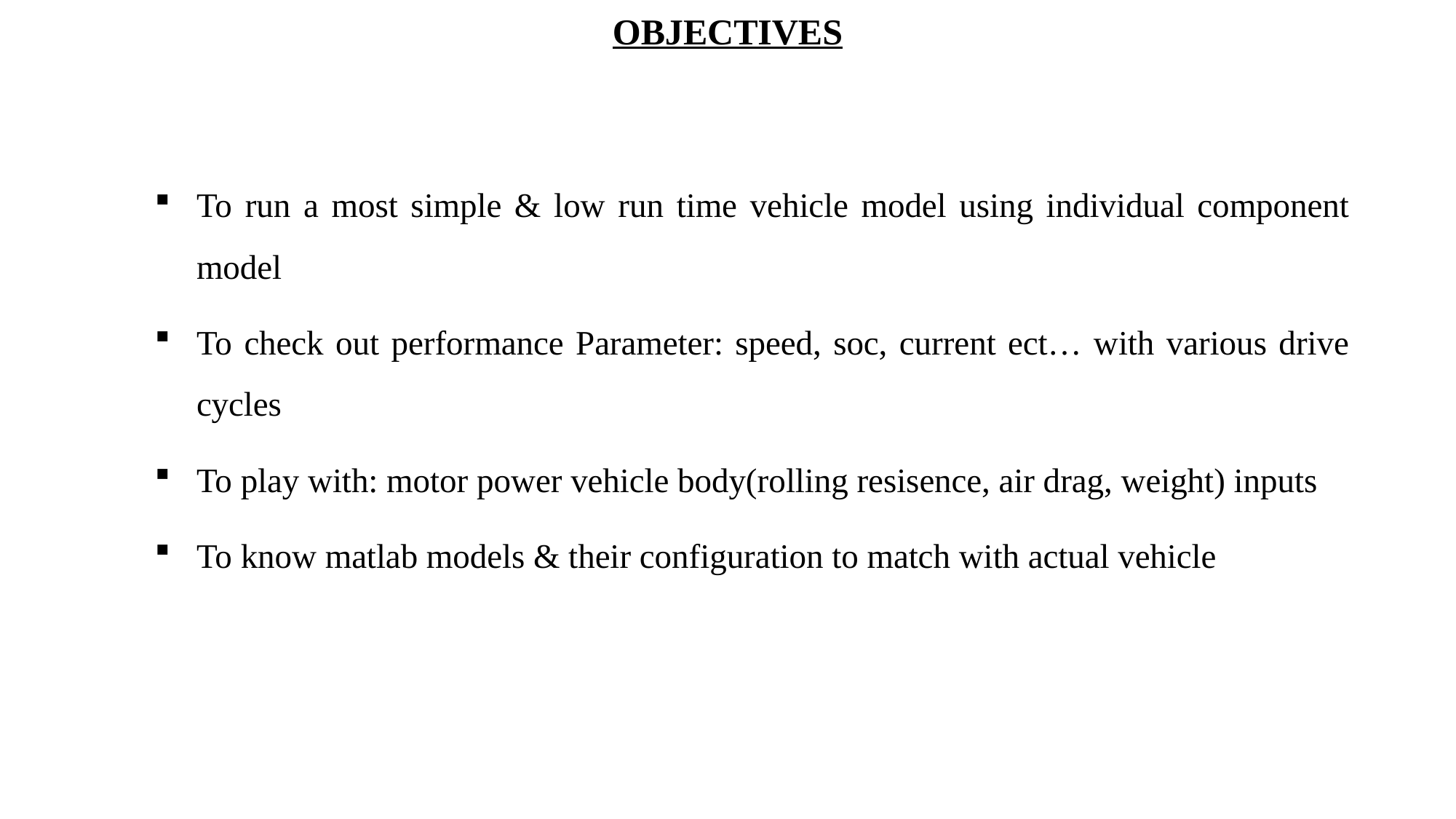

OBJECTIVES
To run a most simple & low run time vehicle model using individual component model
To check out performance Parameter: speed, soc, current ect… with various drive cycles
To play with: motor power vehicle body(rolling resisence, air drag, weight) inputs
To know matlab models & their configuration to match with actual vehicle